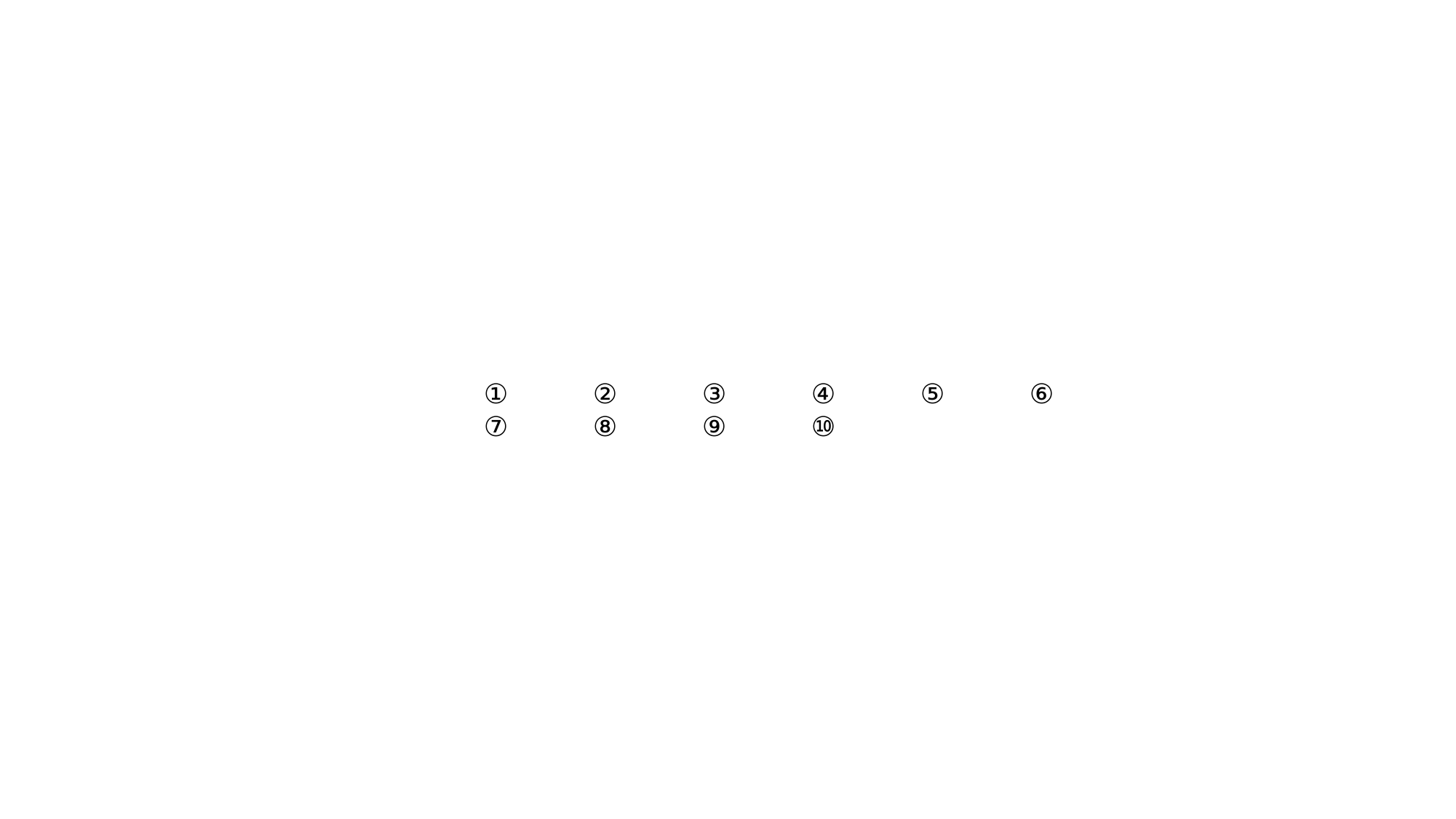

①	②	③	④	⑤	⑥	⑦	⑧	⑨	⑩